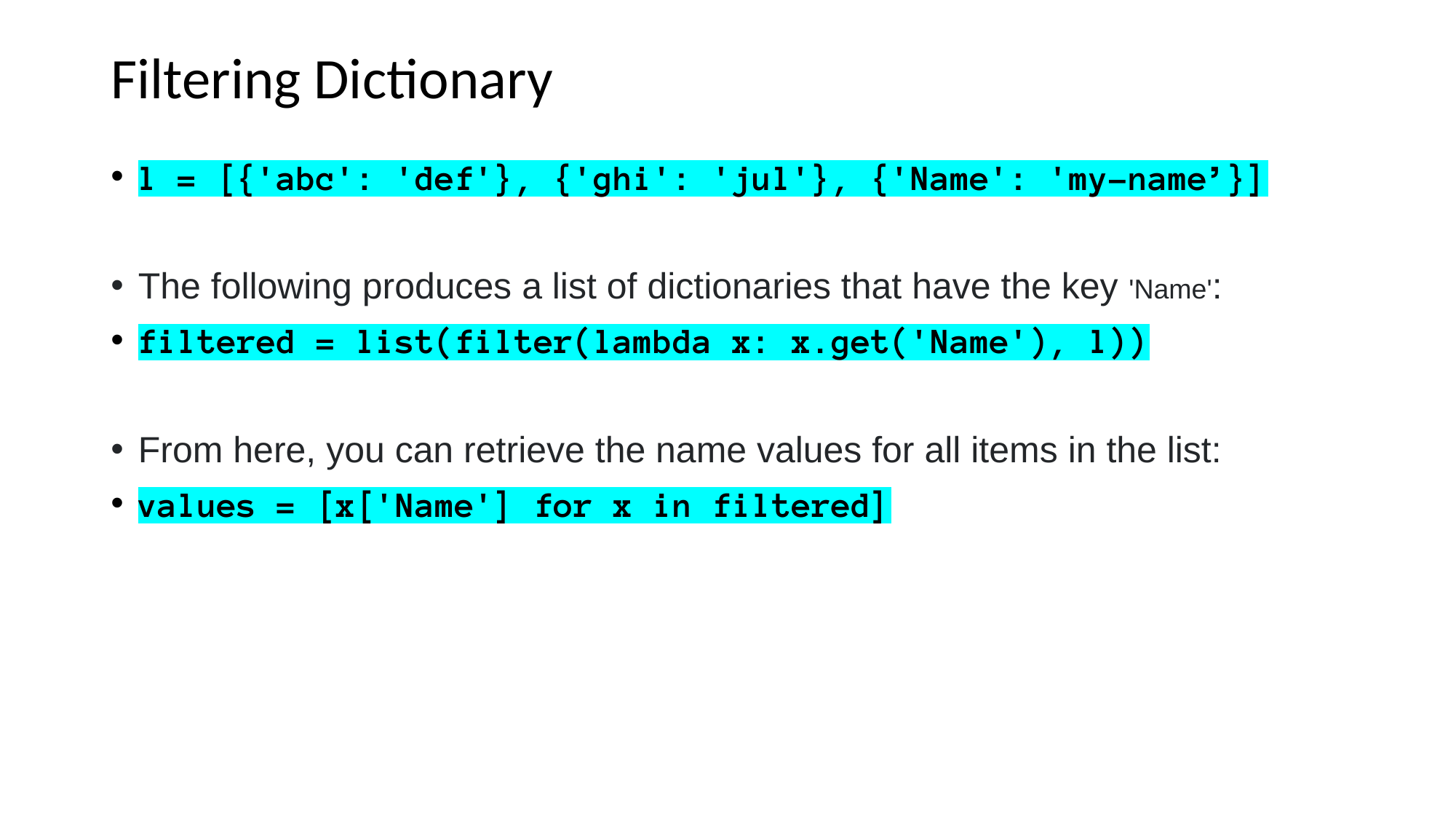

# Filtering Dictionary
l = [{'abc': 'def'}, {'ghi': 'jul'}, {'Name': 'my-name’}]

The following produces a list of dictionaries that have the key 'Name':
filtered = list(filter(lambda x: x.get('Name'), l))

From here, you can retrieve the name values for all items in the list:
values = [x['Name'] for x in filtered]